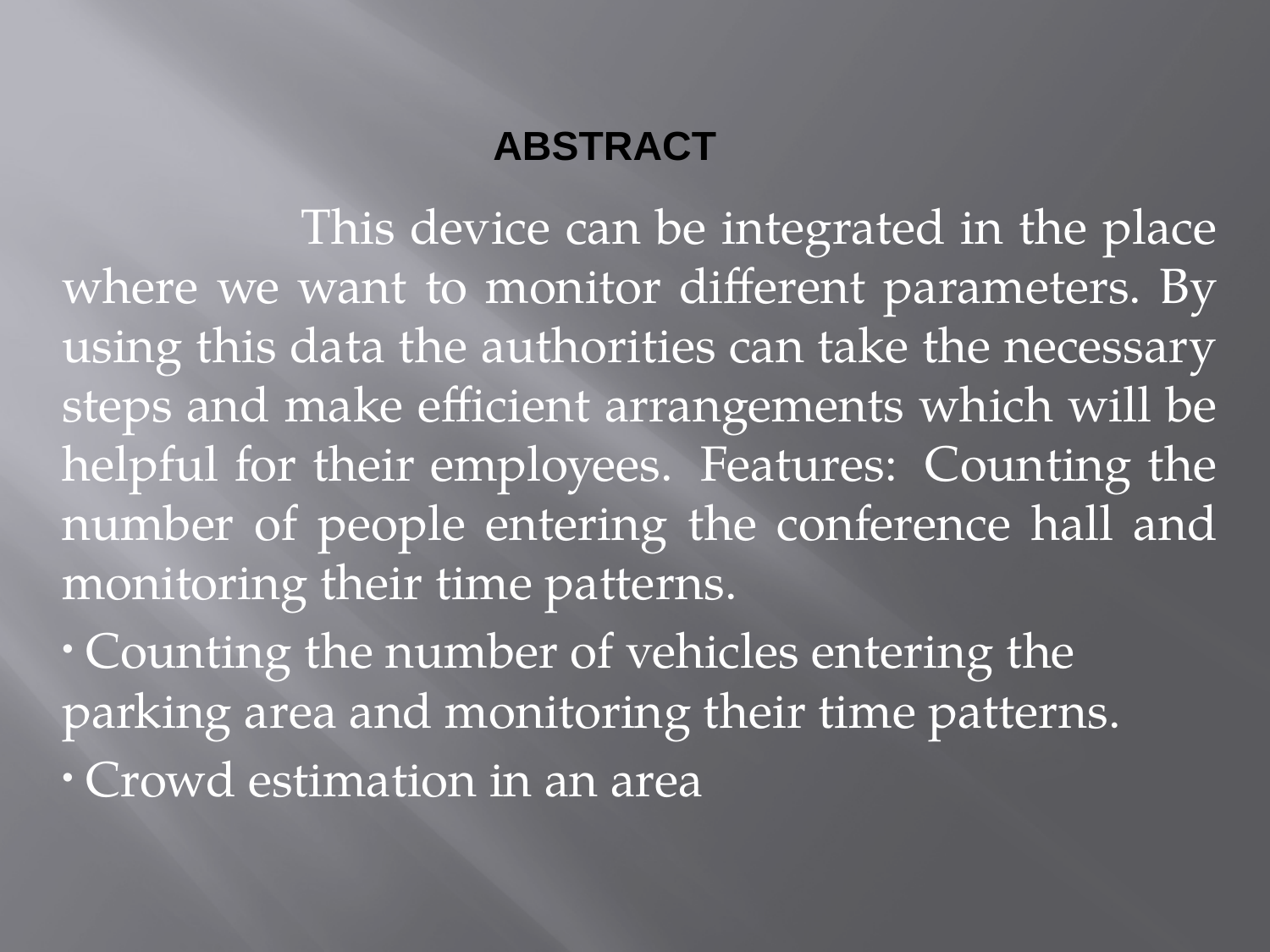

# ABSTRACT
                This device can be integrated in the place where we want to monitor different parameters. By using this data the authorities can take the necessary steps and make efficient arrangements which will be helpful for their employees.  Features:  Counting the number of people entering the conference hall and monitoring their time patterns.
 Counting the number of vehicles entering the parking area and monitoring their time patterns.
 Crowd estimation in an area